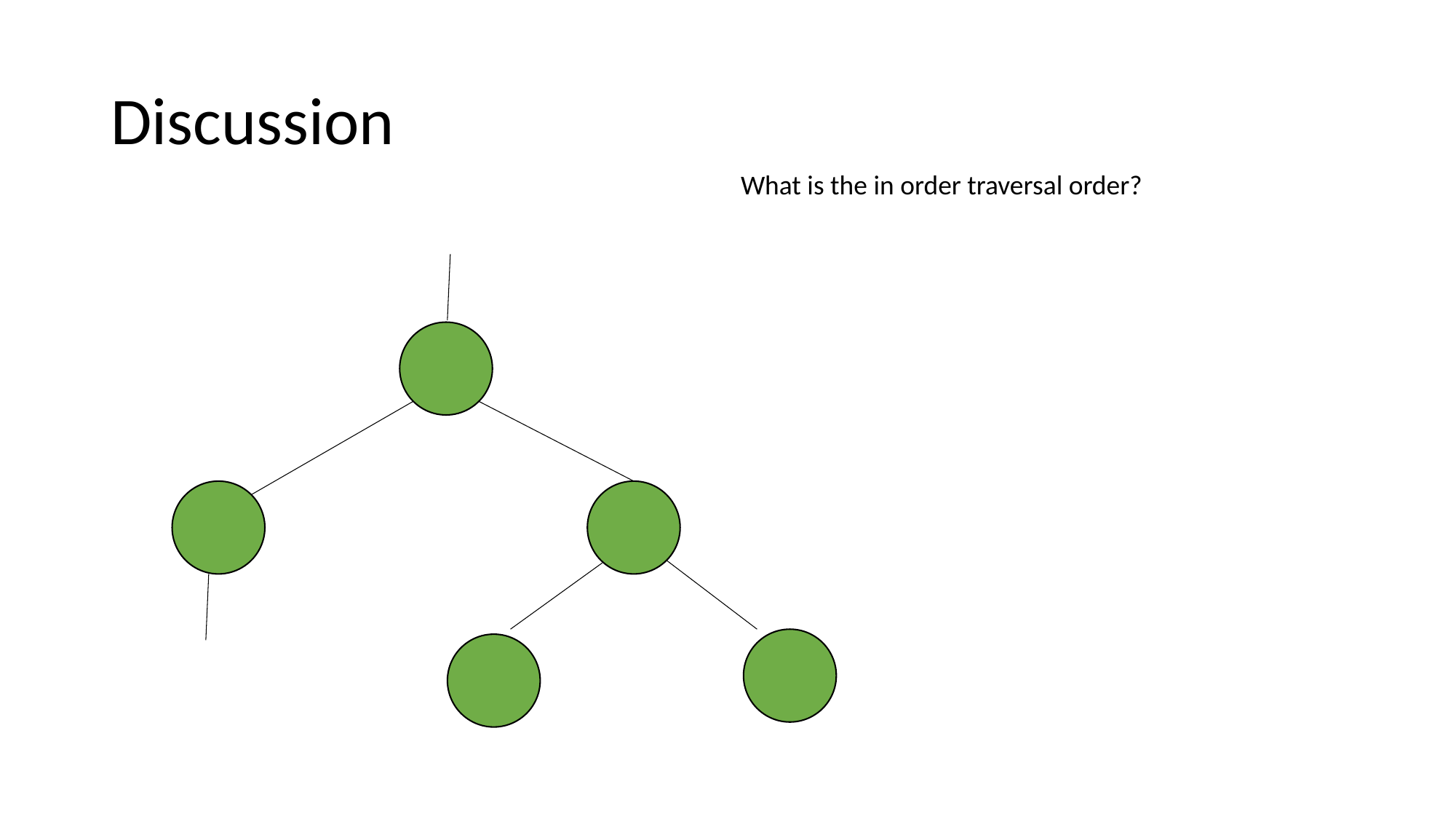

# Discussion
What is the in order traversal order?